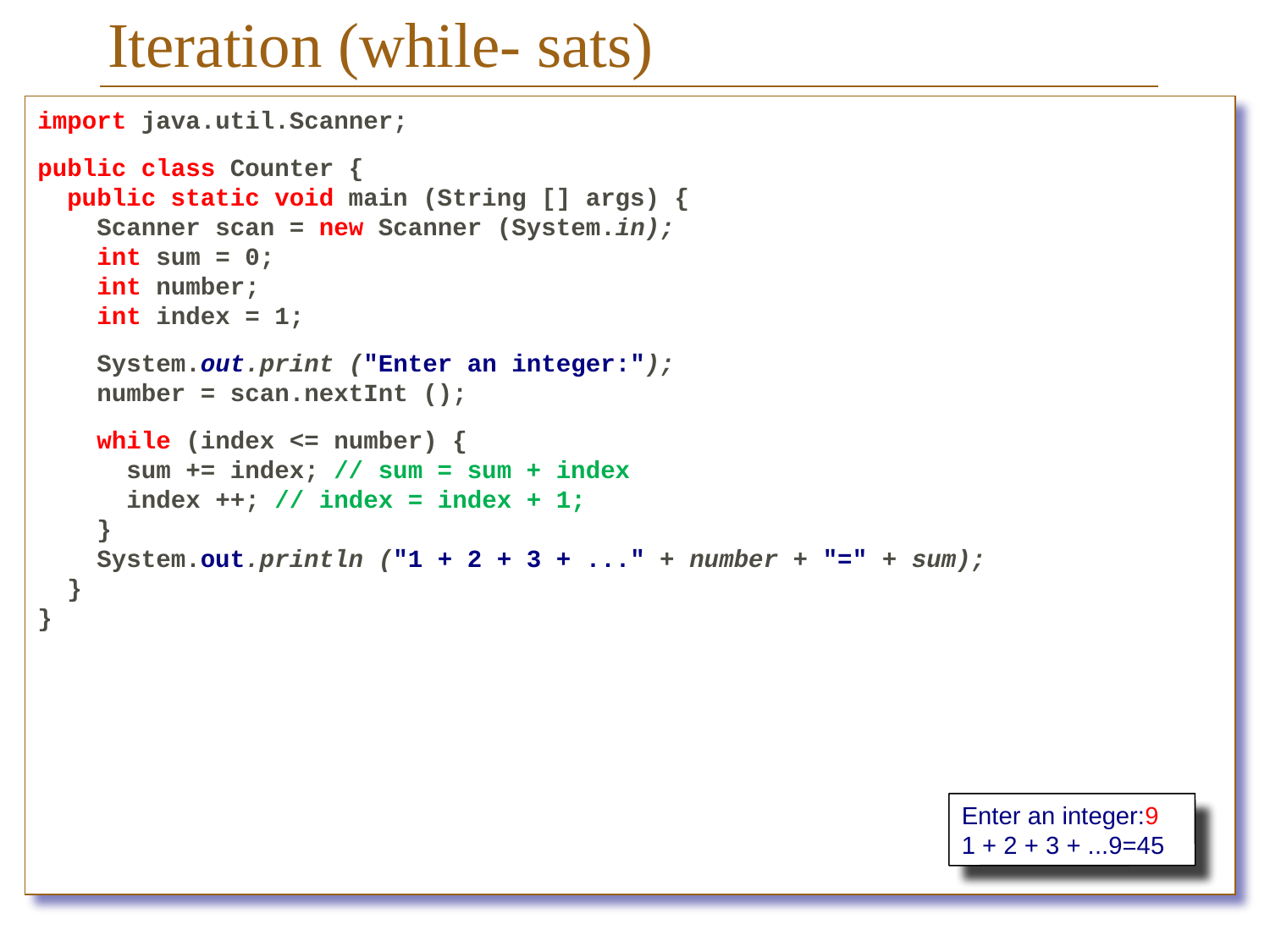

# Iteration (while- sats)
import java.util.Scanner;
public class Counter {
  public static void main (String [] args) {
    Scanner scan = new Scanner (System.in);
    int sum = 0;
    int number;
    int index = 1;
    System.out.print ("Enter an integer:");
    number = scan.nextInt ();
    while (index <= number) {
      sum += index; // sum = sum + index
      index ++; // index = index + 1;
    }
    System.out.println ("1 + 2 + 3 + ..." + number + "=" + sum);
  }
}
Enter an integer:9
1 + 2 + 3 + ...9=45